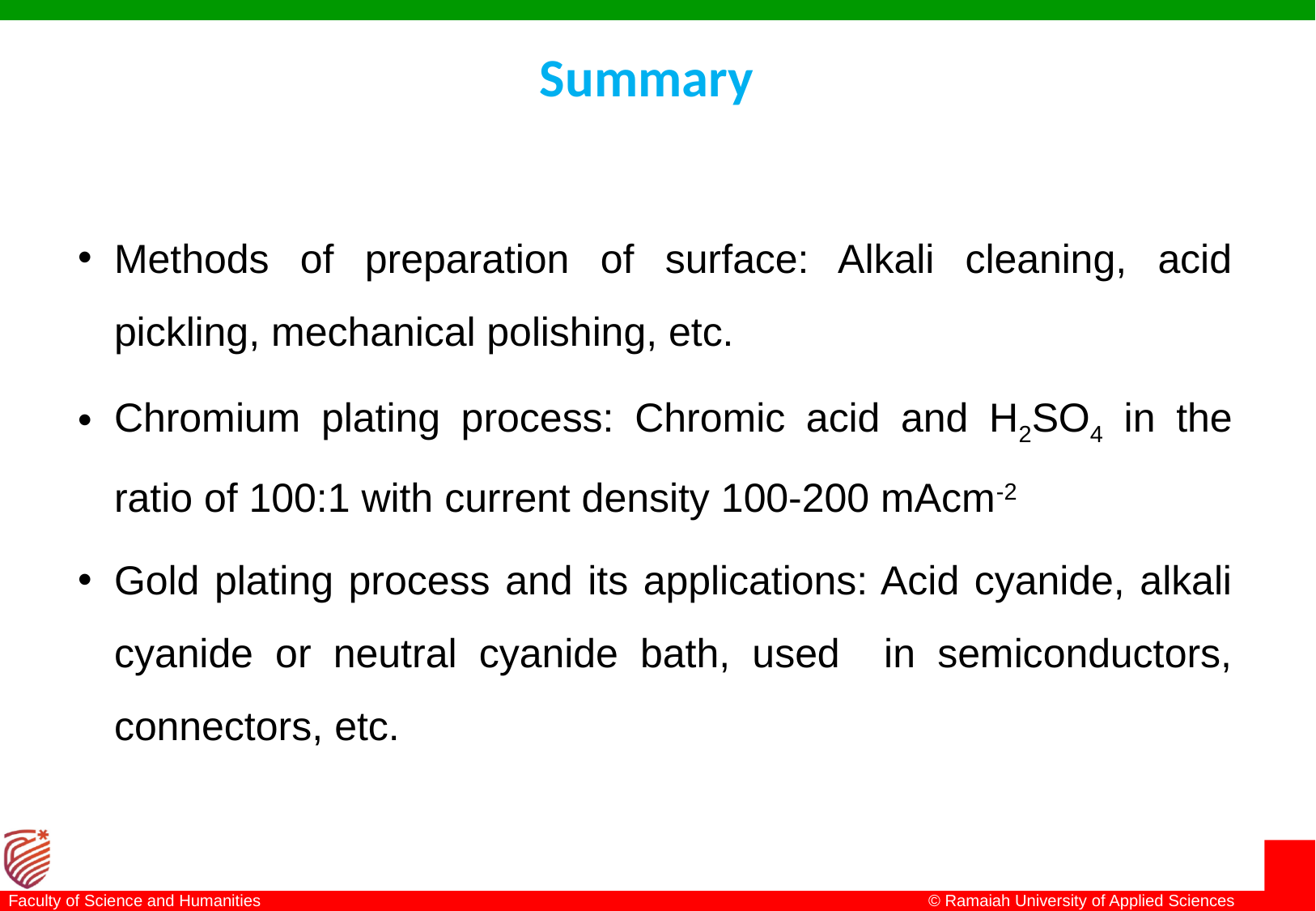

# Summary
Methods of preparation of surface: Alkali cleaning, acid pickling, mechanical polishing, etc.
Chromium plating process: Chromic acid and H2SO4 in the ratio of 100:1 with current density 100-200 mAcm-2
Gold plating process and its applications: Acid cyanide, alkali cyanide or neutral cyanide bath, used  in semiconductors, connectors, etc.